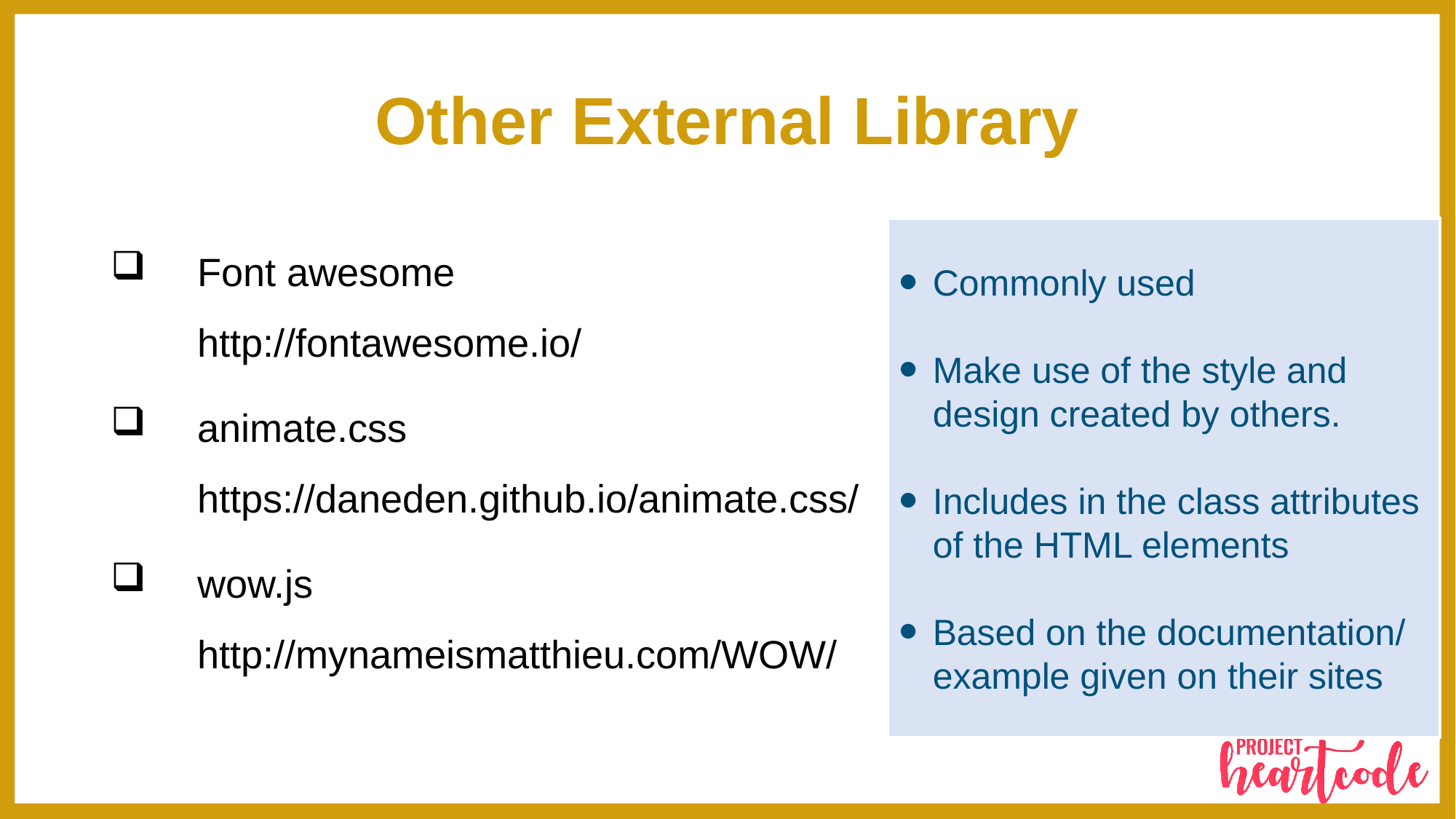

# Other External Library
Font awesome
http://fontawesome.io/
animate.css
https://daneden.github.io/animate.css/
wow.js
http://mynameismatthieu.com/WOW/

Commonly used
Make use of the style and design created by others.
Includes in the class attributes of the HTML elements
Based on the documentation/ example given on their sites